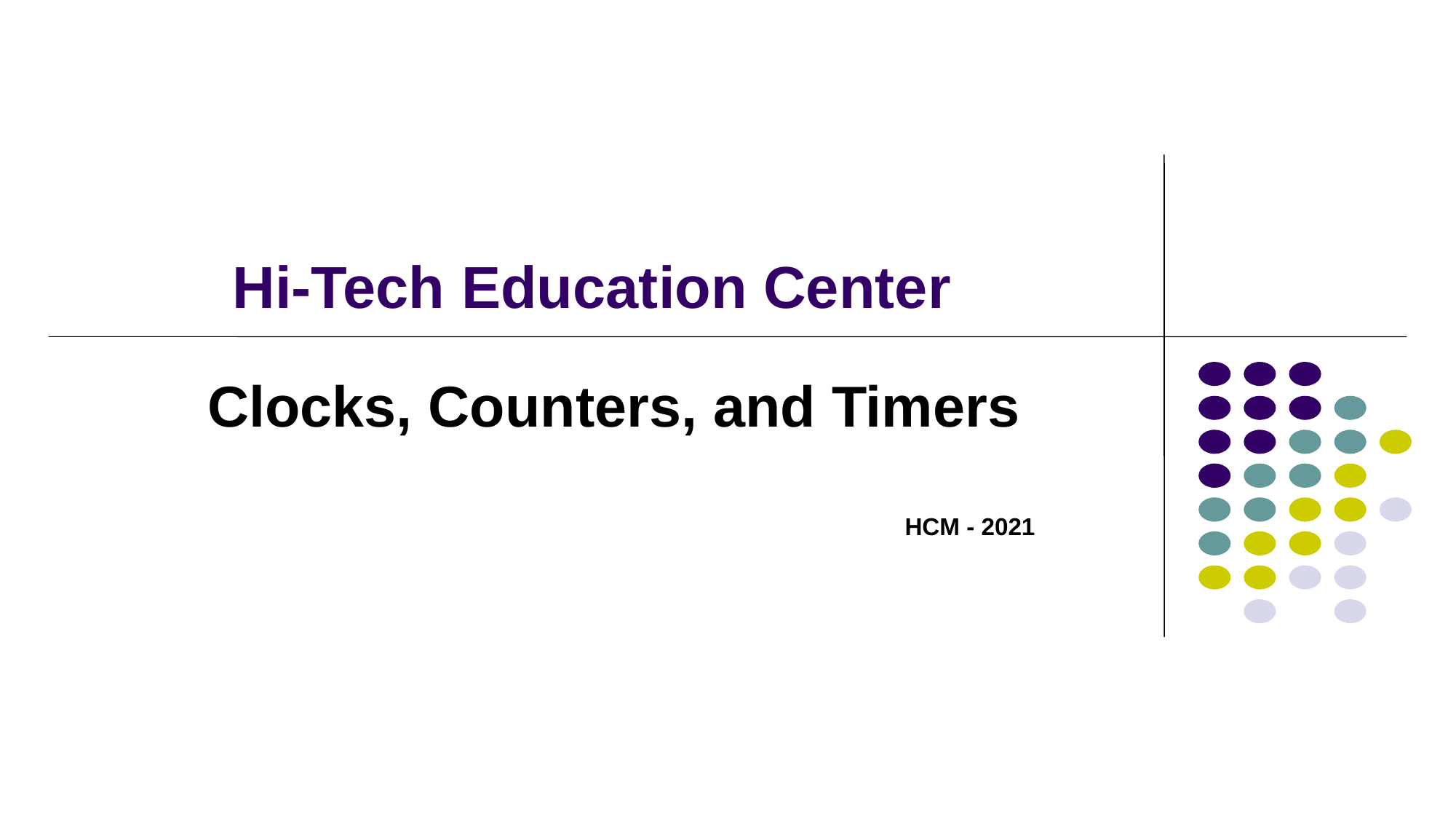

Clocks, Counters, and Timers

HCM - 2021